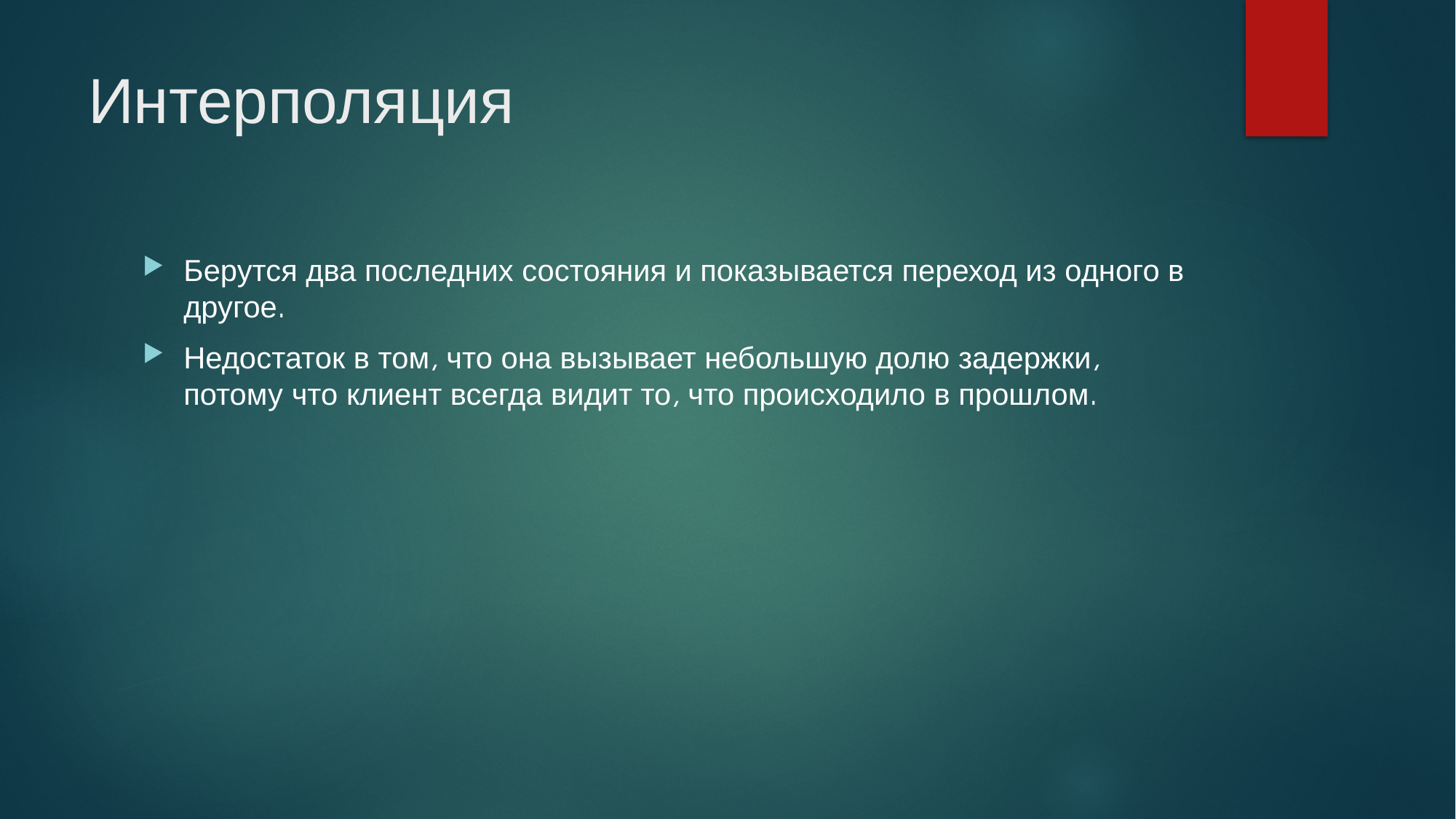

# Интерполяция
Берутся два последних состояния и показывается переход из одного в другое.
Недостаток в том, что она вызывает небольшую долю задержки, потому что клиент всегда видит то, что происходило в прошлом.